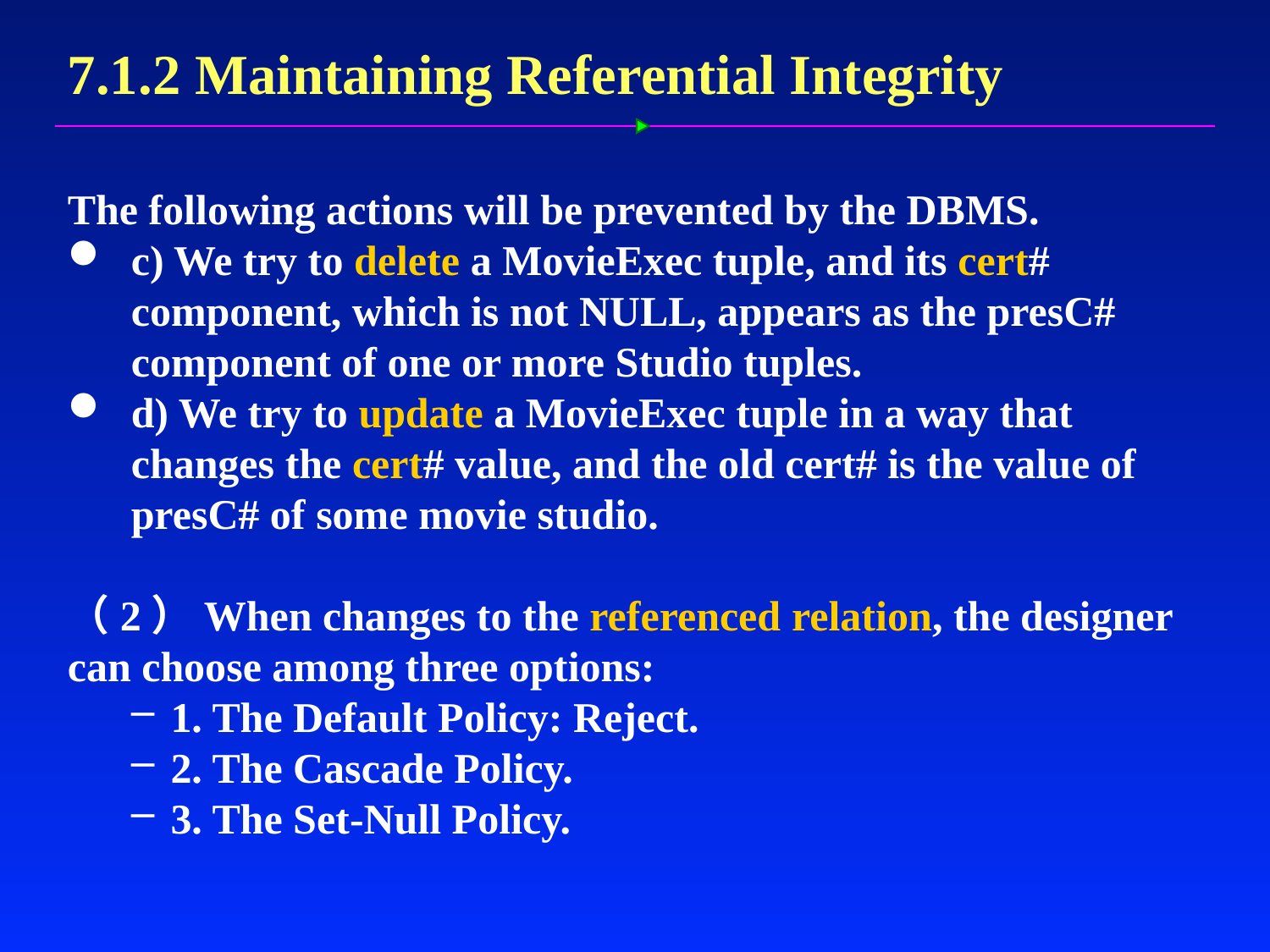

# 7.1.2 Maintaining Referential Integrity

The following actions will be prevented by the DBMS.
c) We try to delete a MovieExec tuple, and its cert# component, which is not NULL, appears as the presC# component of one or more Studio tuples.
d) We try to update a MovieExec tuple in a way that changes the cert# value, and the old cert# is the value of presC# of some movie studio.

（2）When changes to the referenced relation, the designer can choose among three options:
1. The Default Policy: Reject.
2. The Cascade Policy.
3. The Set-Null Policy.